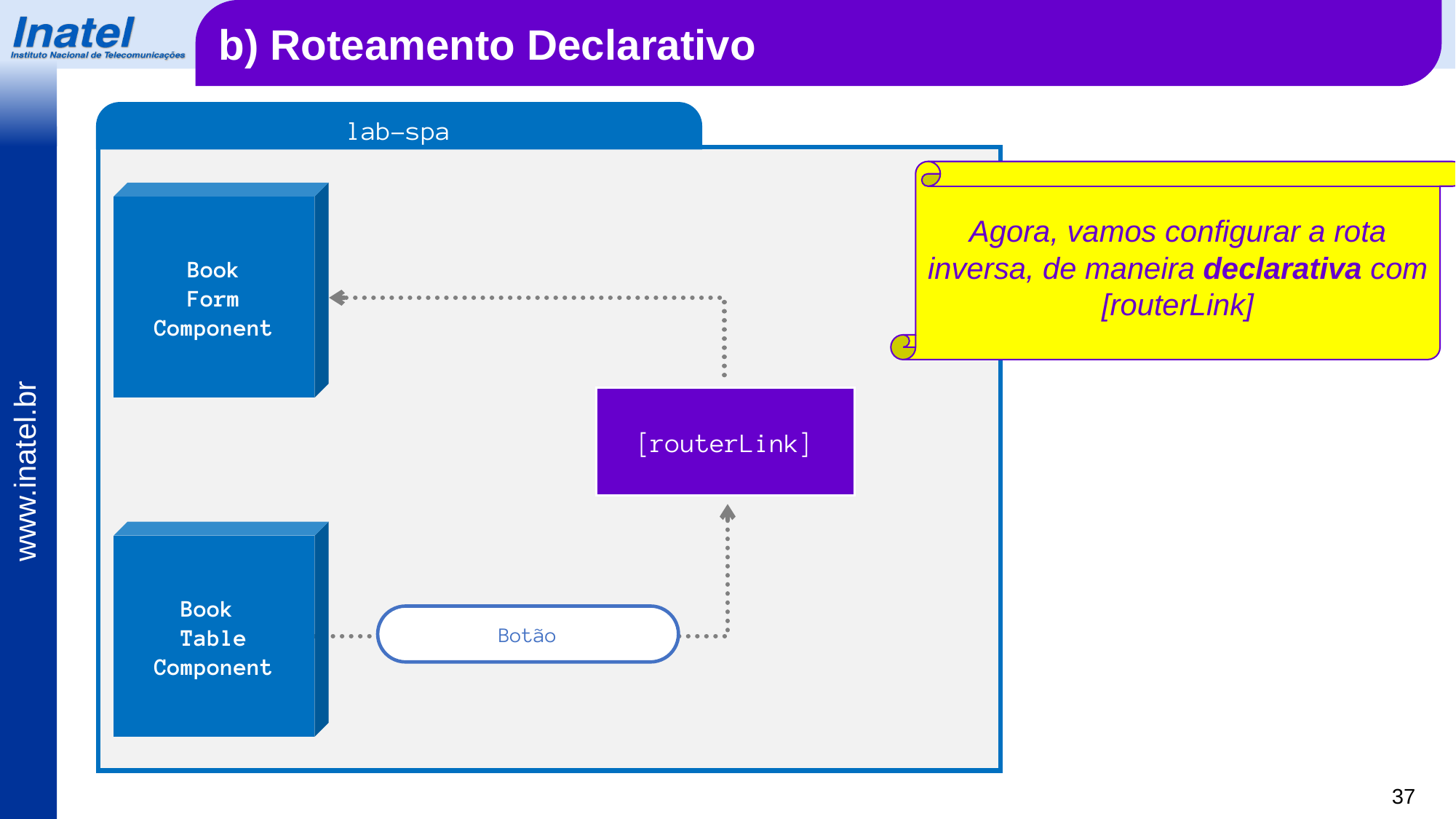

b) Roteamento Declarativo
lab-spa

Agora, vamos configurar a rota inversa, de maneira declarativa com [routerLink]
Book
Form
Component
[routerLink]
Book
Table
Component
Botão